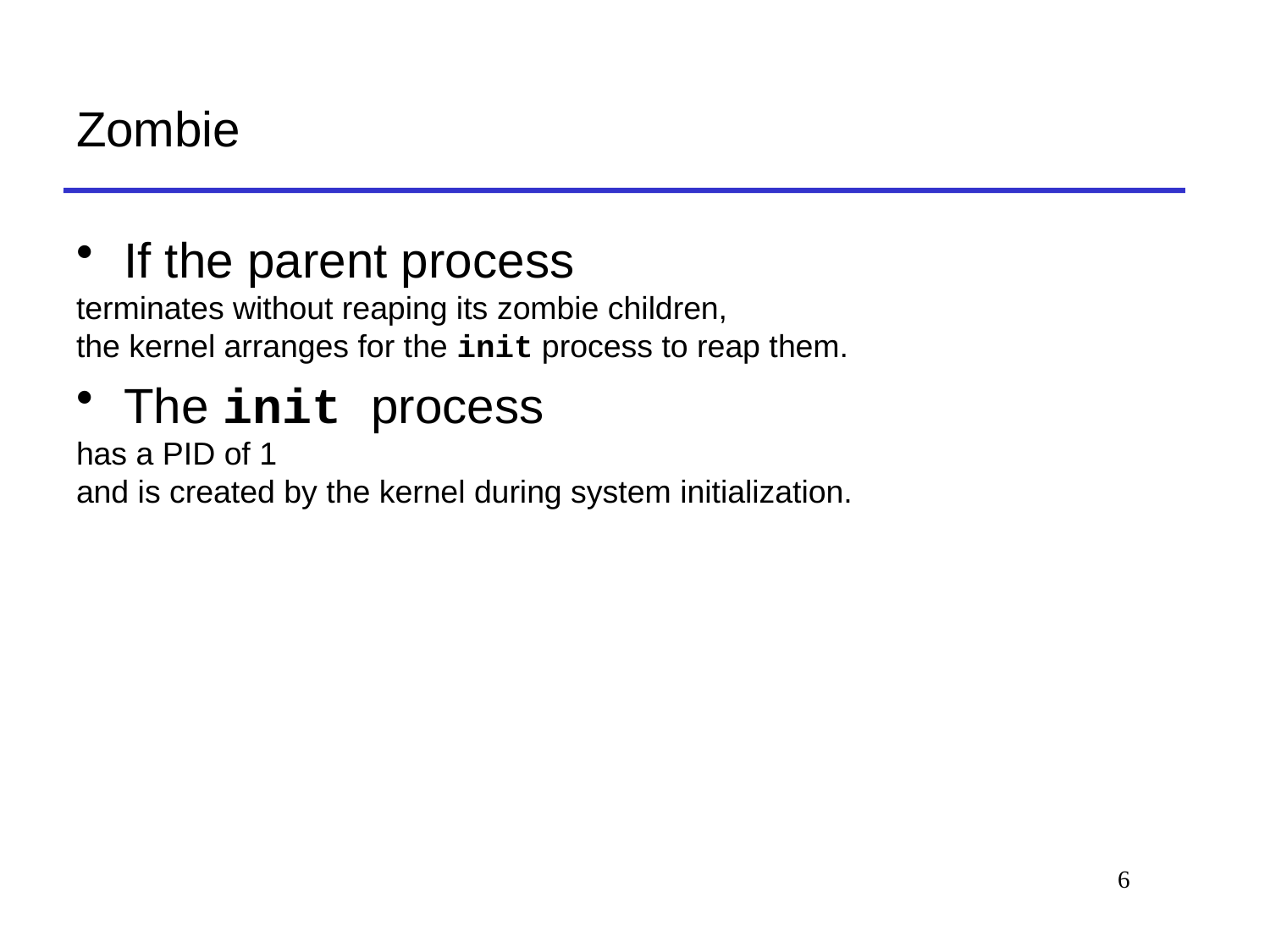

# Zombie
If the parent process
terminates without reaping its zombie children,
the kernel arranges for the init process to reap them.
The init process
has a PID of 1
and is created by the kernel during system initialization.
6